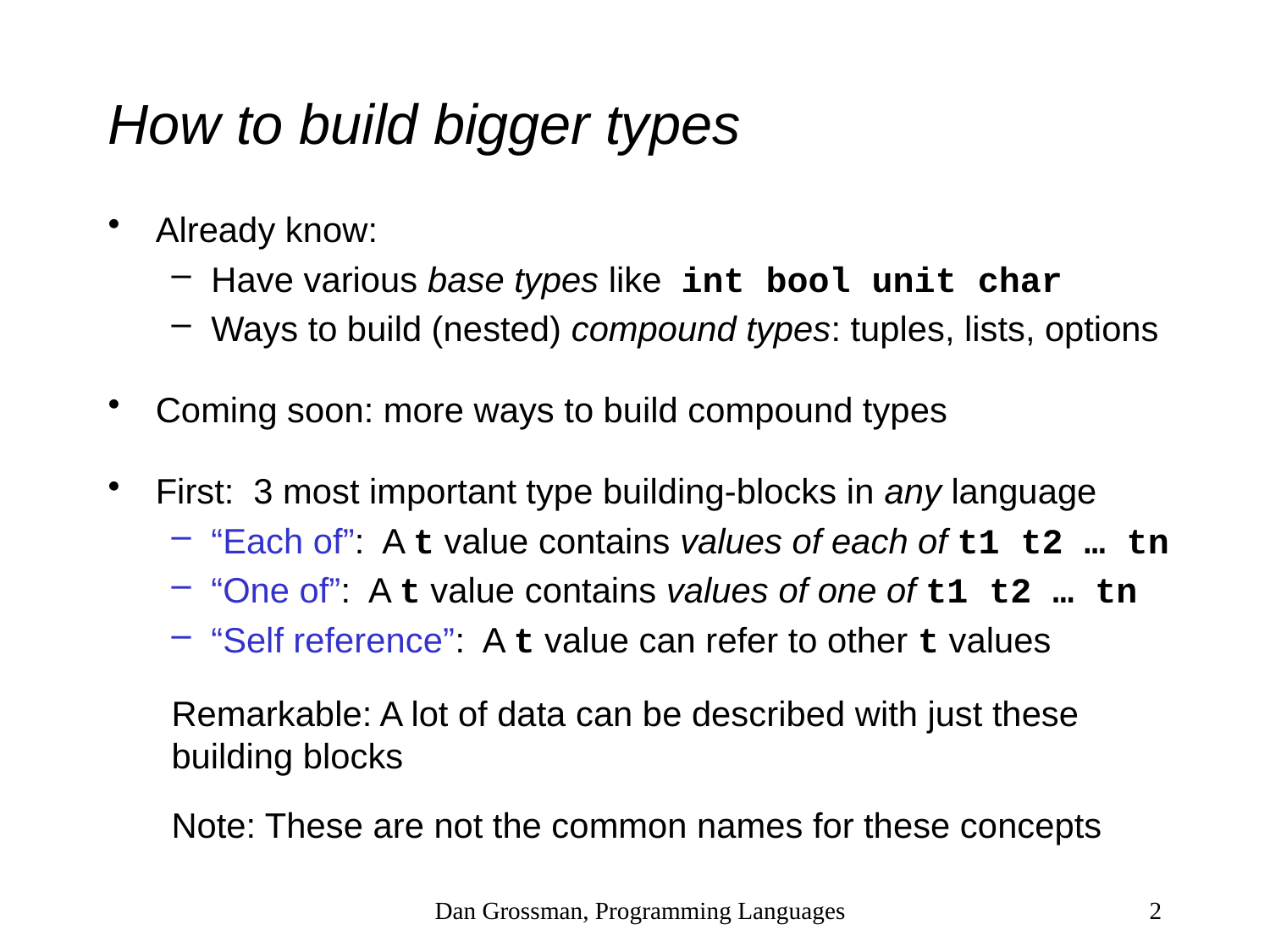

# How to build bigger types
Already know:
Have various base types like  int bool unit char
Ways to build (nested) compound types: tuples, lists, options

Coming soon: more ways to build compound types

First:  3 most important type building-blocks in any language
“Each of”:  A t value contains values of each of t1 t2 … tn
“One of”:  A t value contains values of one of t1 t2 … tn
“Self reference”:  A t value can refer to other t values

Remarkable: A lot of data can be described with just these building blocks

Note: These are not the common names for these concepts

Dan Grossman, Programming Languages
2